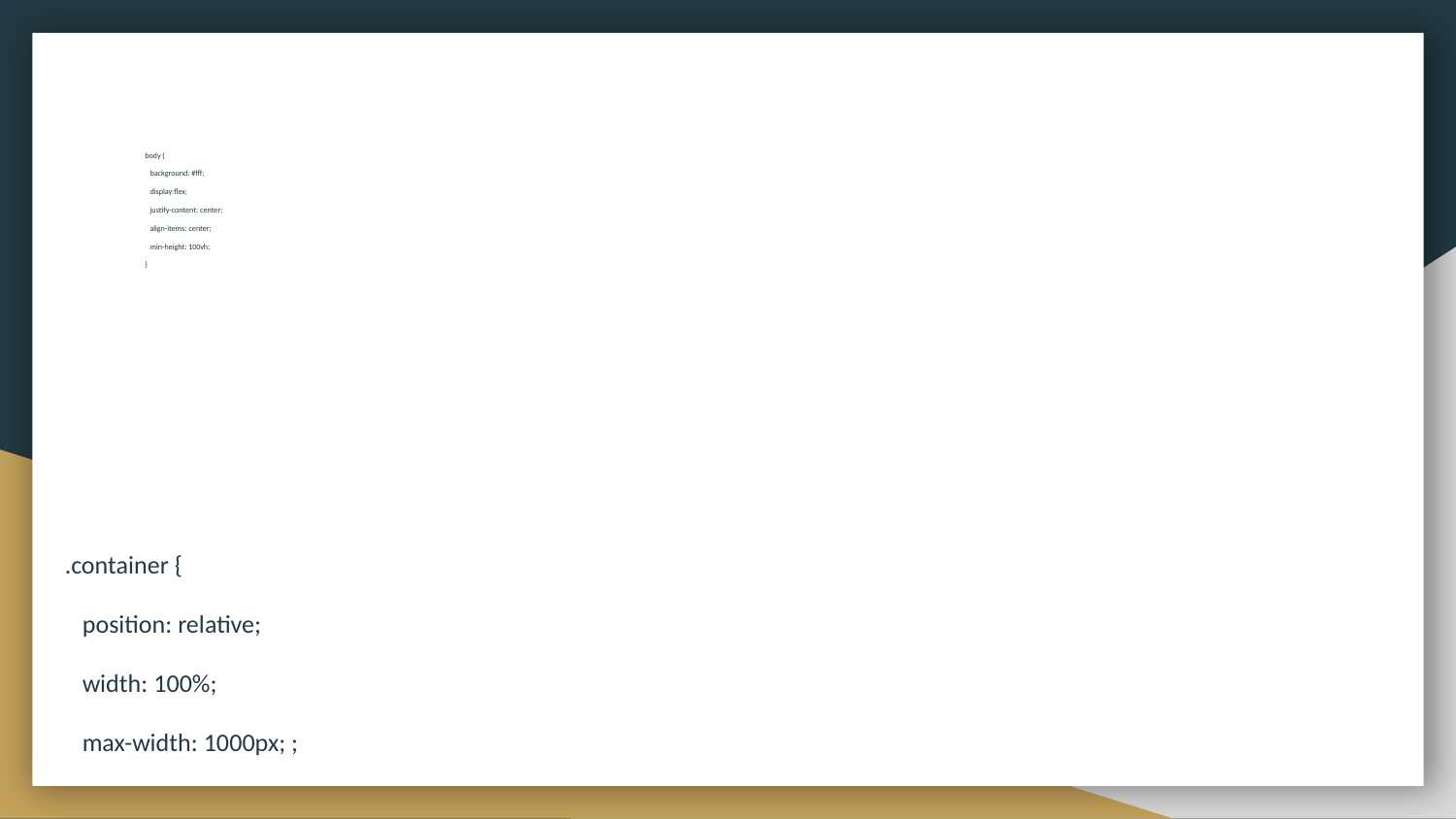

# body {
   background: #fff;
   display:flex;
   justify-content: center;
   align-items: center;
   min-height: 100vh;
}

.container {
   position: relative;
   width: 100%;
   max-width: 1000px; ;